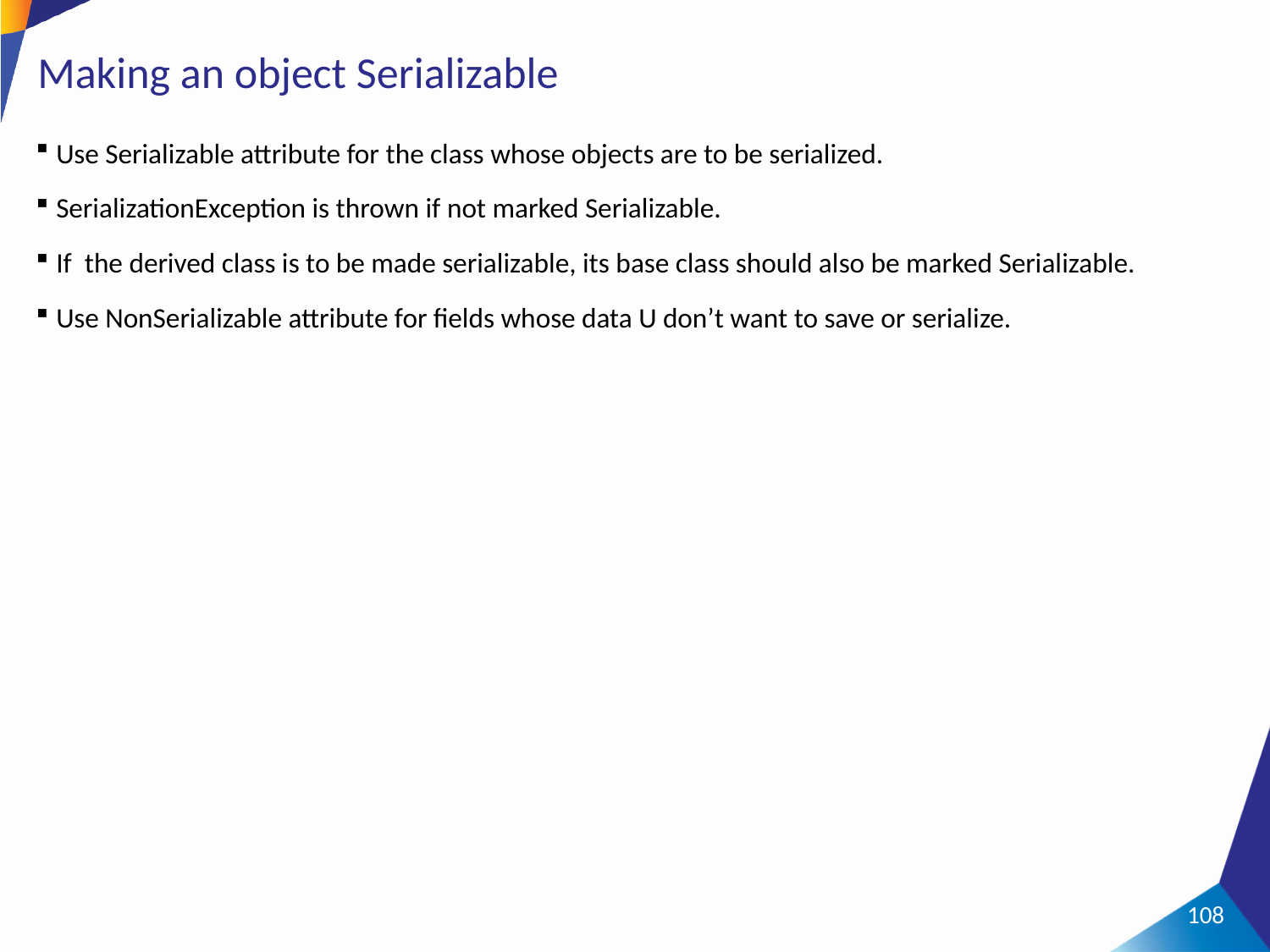

# Making an object Serializable
Use Serializable attribute for the class whose objects are to be serialized.
SerializationException is thrown if not marked Serializable.
If  the derived class is to be made serializable, its base class should also be marked Serializable.
Use NonSerializable attribute for fields whose data U don’t want to save or serialize.